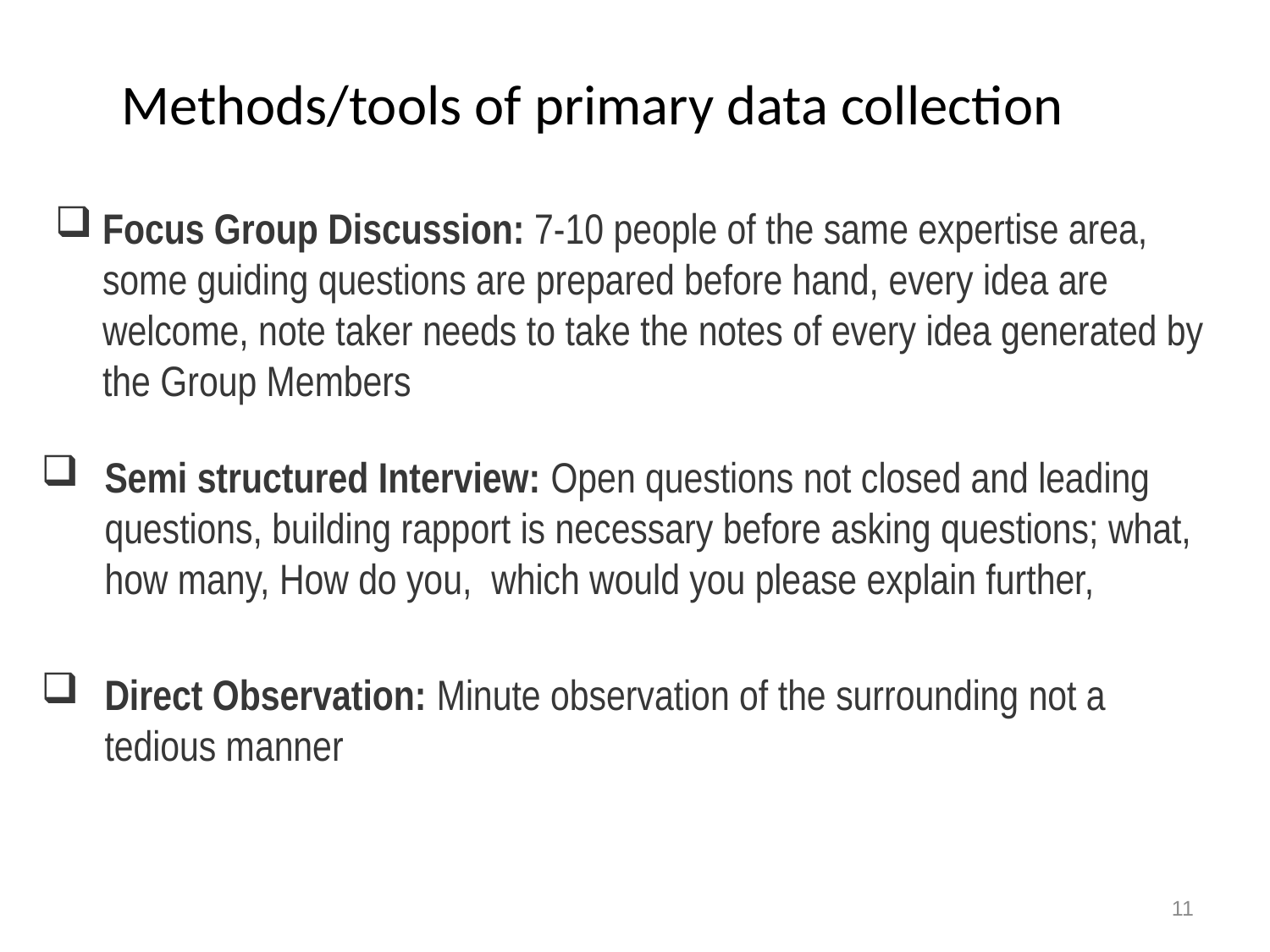

# Methods/tools of primary data collection
Focus Group Discussion: 7-10 people of the same expertise area, some guiding questions are prepared before hand, every idea are welcome, note taker needs to take the notes of every idea generated by the Group Members

Semi structured Interview: Open questions not closed and leading questions, building rapport is necessary before asking questions; what, how many, How do you,  which would you please explain further,
Direct Observation: Minute observation of the surrounding not a tedious manner
11